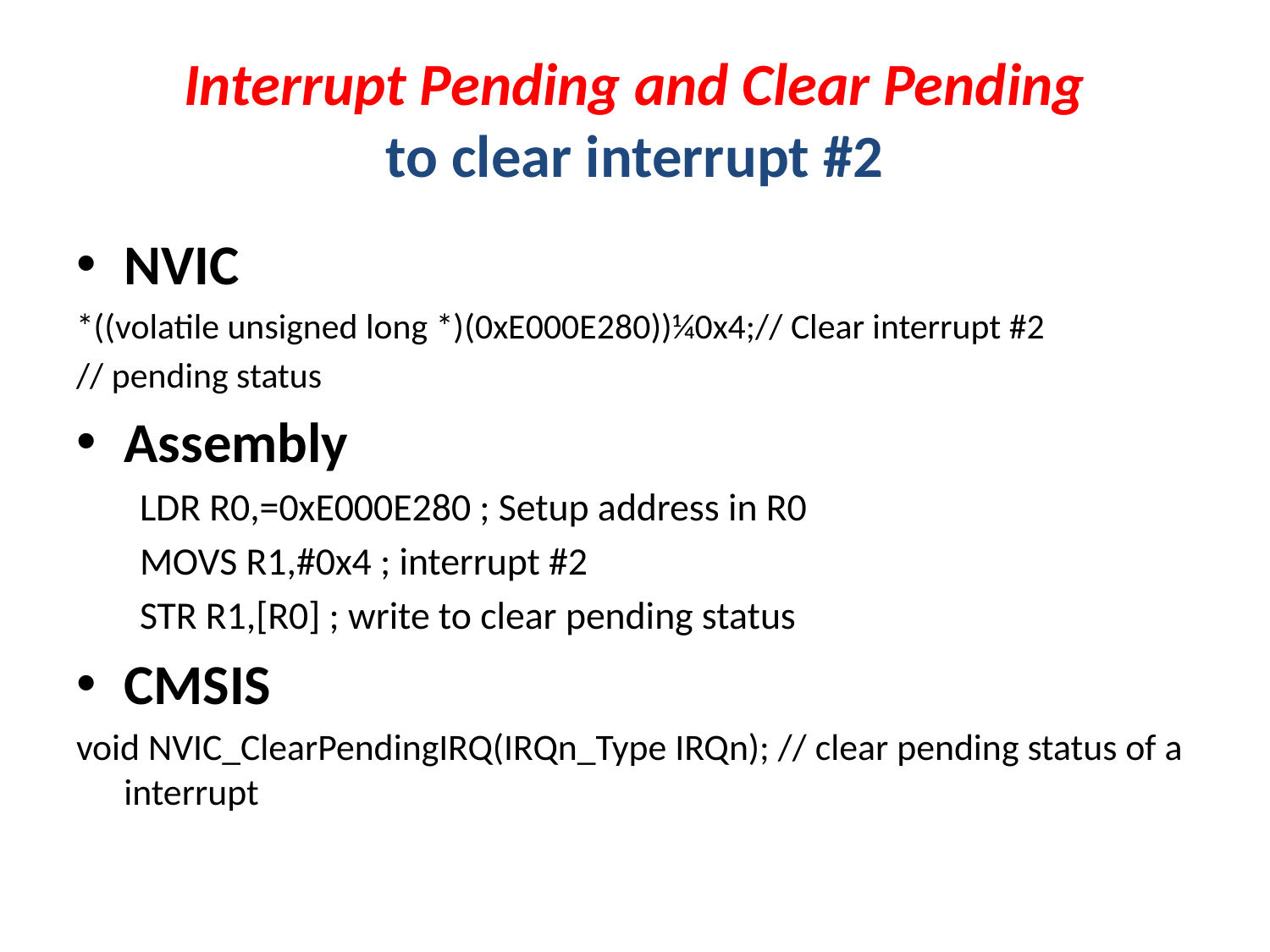

# Interrupt Pending and Clear Pending to clear interrupt #2
NVIC
*((volatile unsigned long *)(0xE000E280))¼0x4;// Clear interrupt #2
// pending status
Assembly
LDR R0,=0xE000E280 ; Setup address in R0
MOVS R1,#0x4 ; interrupt #2
STR R1,[R0] ; write to clear pending status
CMSIS
void NVIC_ClearPendingIRQ(IRQn_Type IRQn); // clear pending status of a interrupt